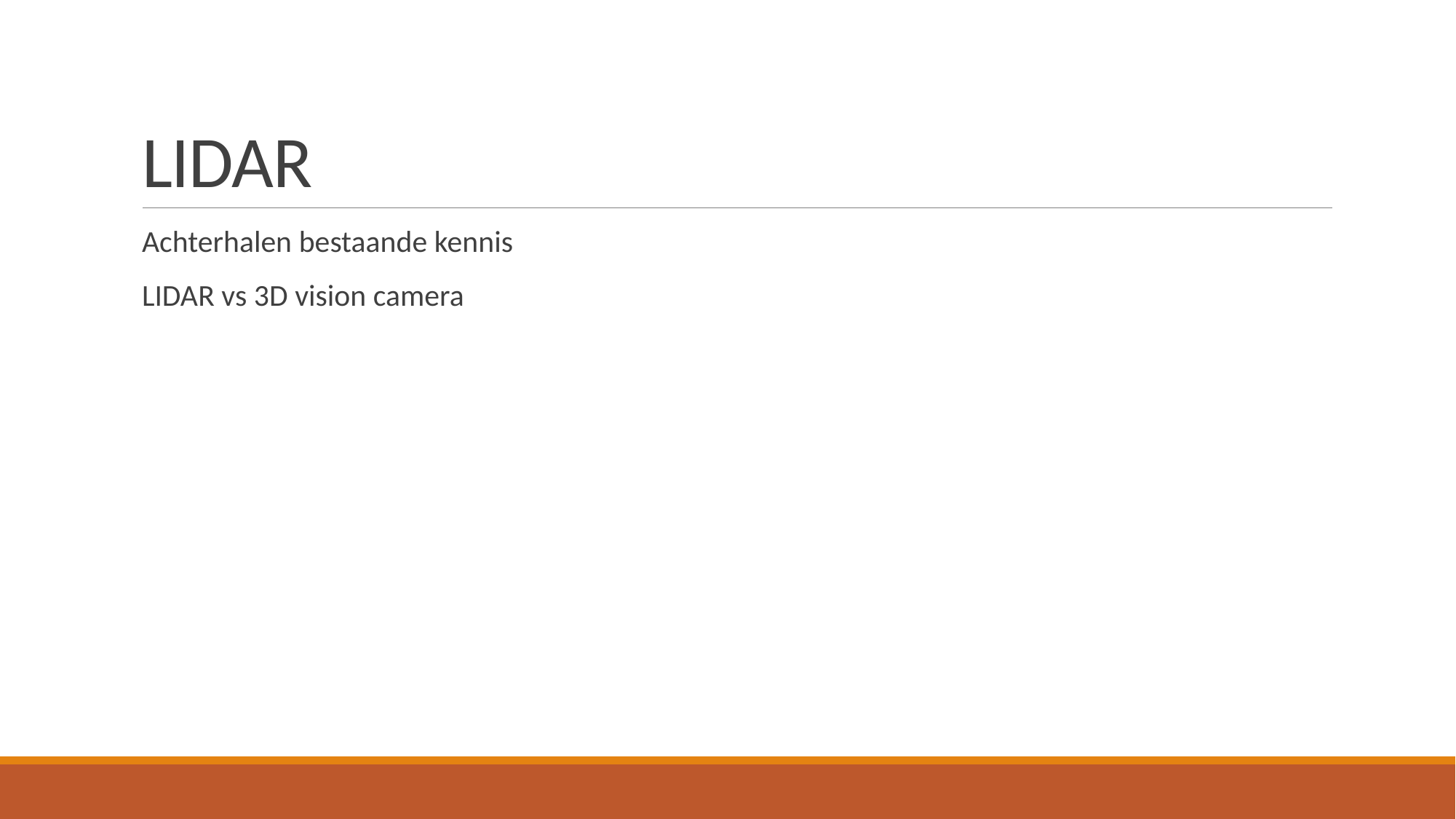

# LIDAR
Achterhalen bestaande kennis
LIDAR vs 3D vision camera